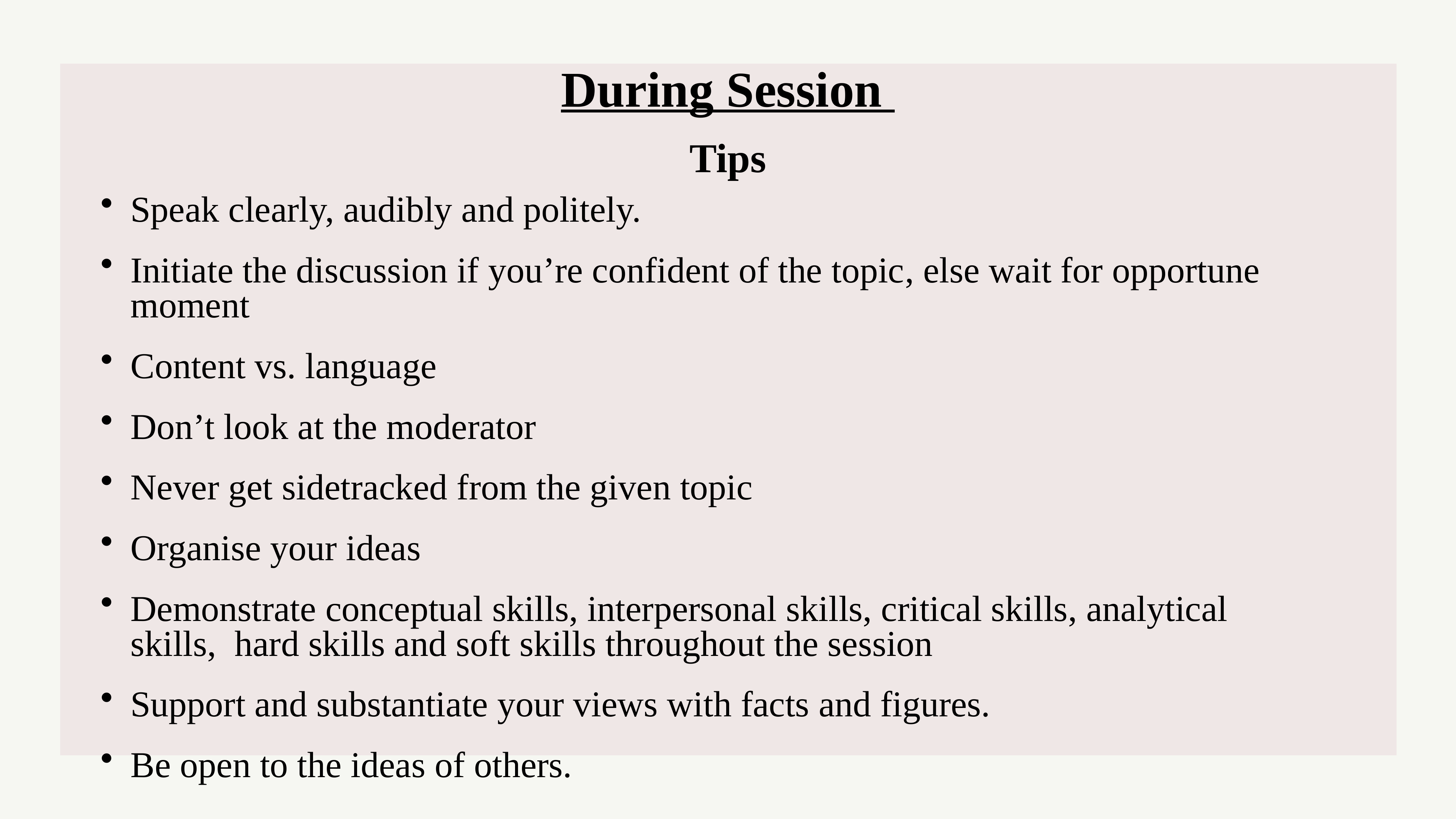

# During Session
Tips
Speak clearly, audibly and politely.
Initiate the discussion if you’re confident of the topic, else wait for opportune moment
Content vs. language
Don’t look at the moderator
Never get sidetracked from the given topic
Organise your ideas
Demonstrate conceptual skills, interpersonal skills, critical skills, analytical skills,  hard skills and soft skills throughout the session
Support and substantiate your views with facts and figures.
Be open to the ideas of others.